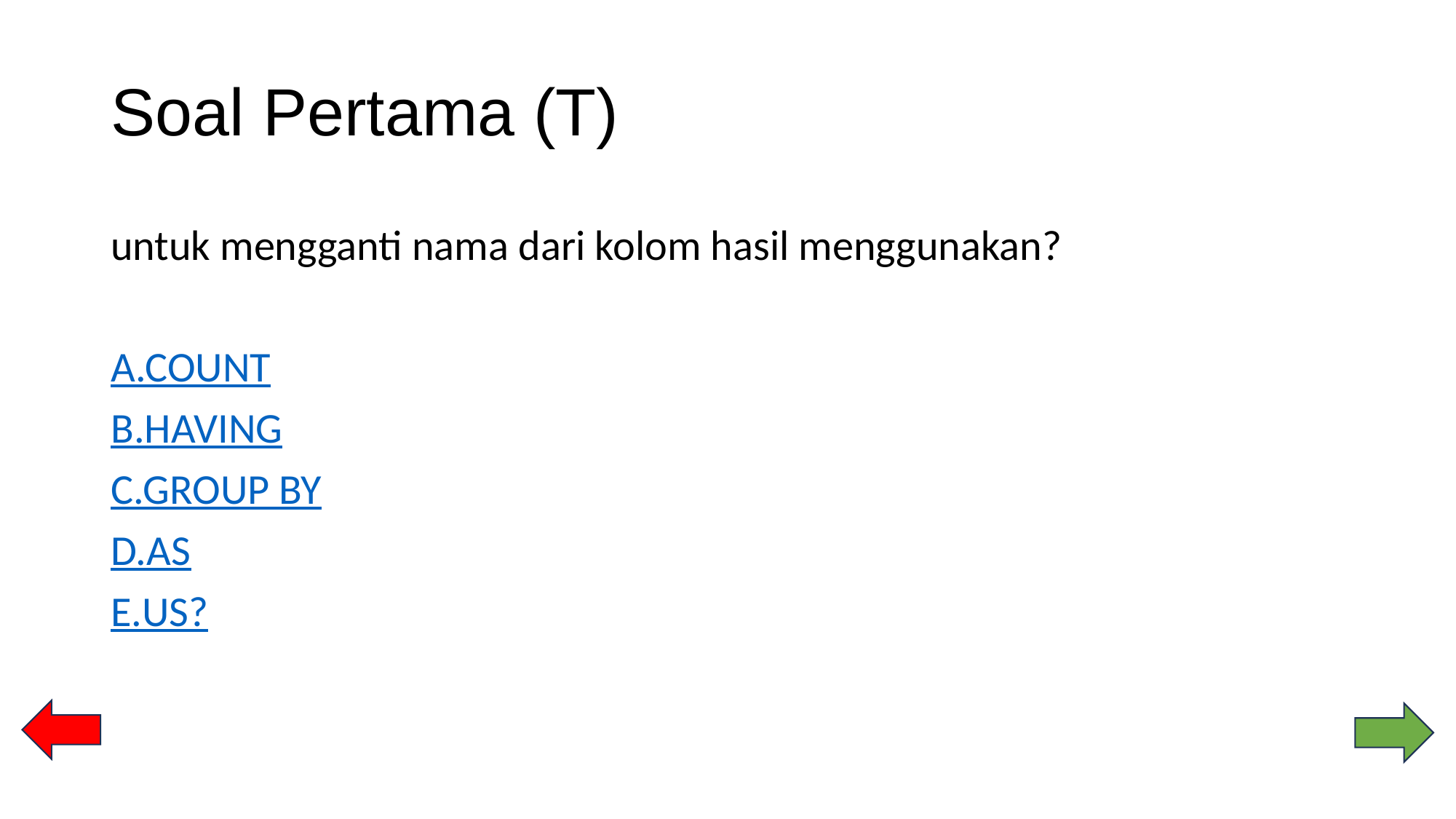

# Soal Pertama (T)
untuk mengganti nama dari kolom hasil menggunakan?

A.COUNT
B.HAVING
C.GROUP BY
D.AS
E.US?